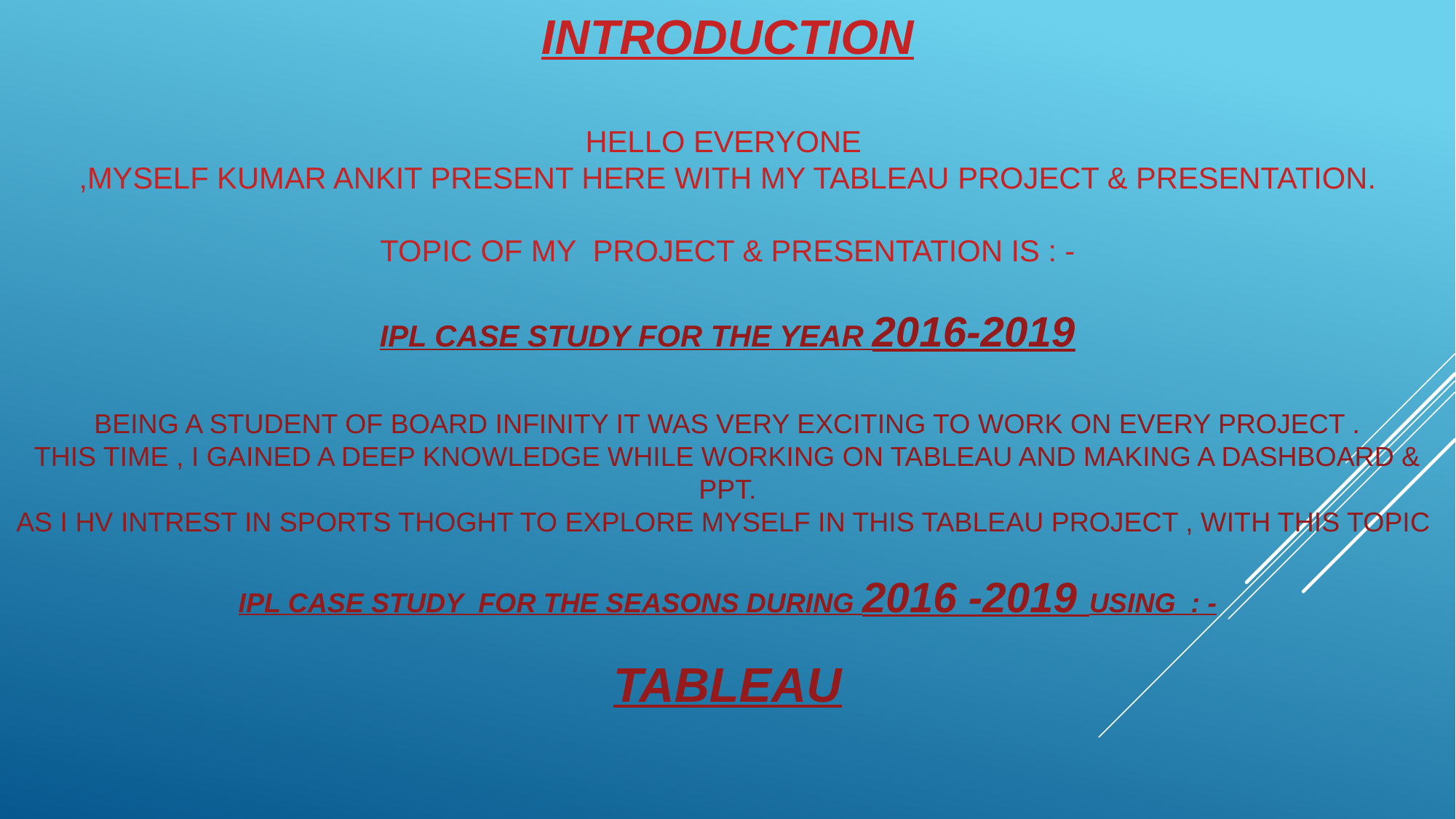

# INTRODUCTION HELLO EVERYONE ,MYSELF KUMAR ANKIT PRESENT HERE WITH MY TABLEAU PROJECT & PRESENTATION. TOPIC OF MY  PROJECT & PRESENTATION IS : - IPL CASE STUDY FOR THE YEAR 2016-2019 BEING A STUDENT OF BOARD INFINITY IT WAS VERY EXCITING TO WORK ON EVERY PROJECT . THIS TIME , I GAINED A DEEP KNOWLEDGE WHILE WORKING ON TABLEAU AND MAKING A DASHBOARD & PPT. AS I HV INTREST IN SPORTS THOGHT TO EXPLORE MYSELF IN THIS TABLEAU PROJECT , WITH THIS TOPIC IPL CASE STUDY  FOR THE SEASONS DURING 2016 -2019 USING  : - TABLEAU